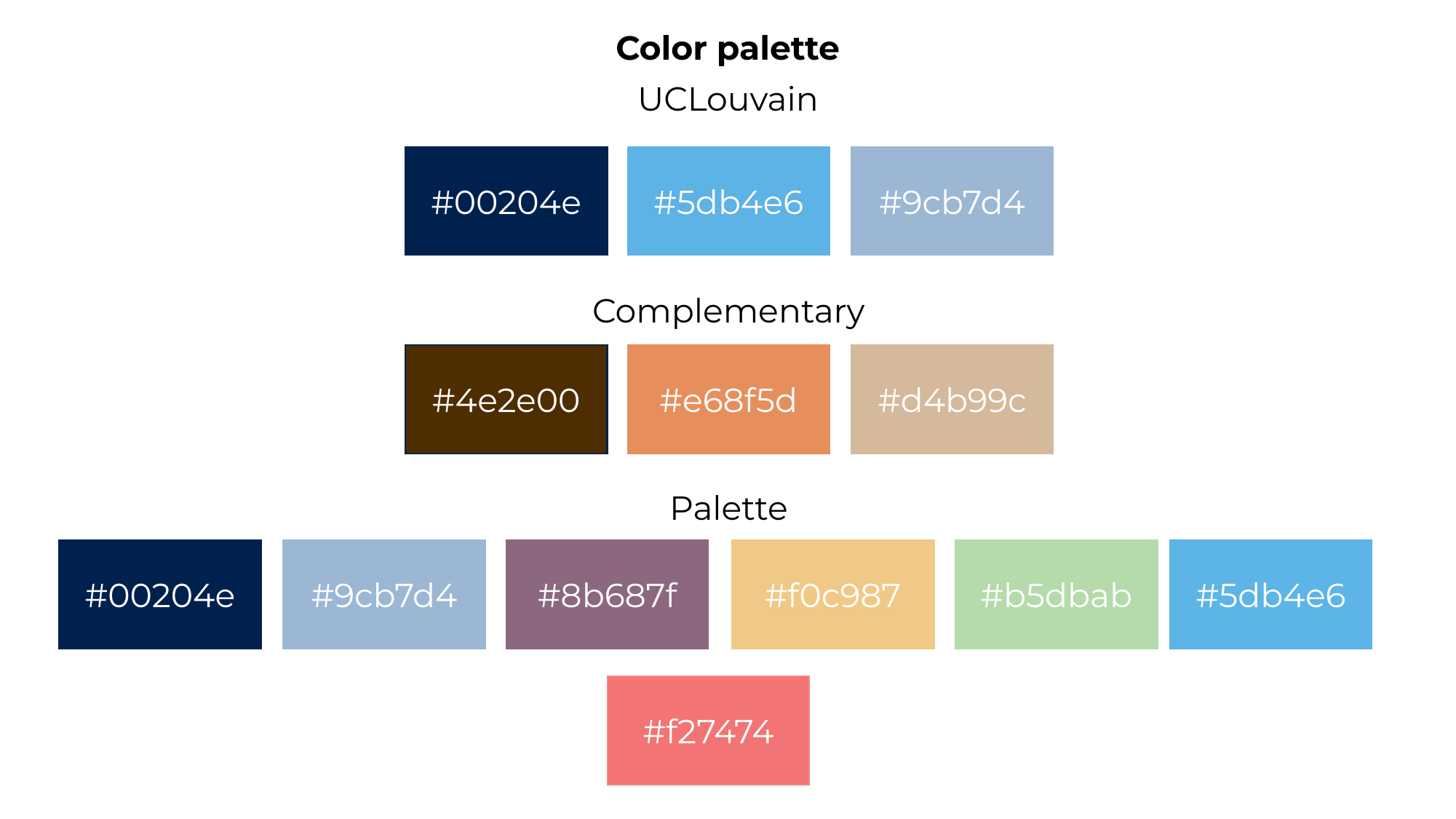

Color palette
UCLouvain
#00204e
#5db4e6
#9cb7d4
Complementary
#4e2e00
#e68f5d
#d4b99c
Palette
#00204e
#9cb7d4
#8b687f
#f0c987
#b5dbab
#5db4e6
#f27474